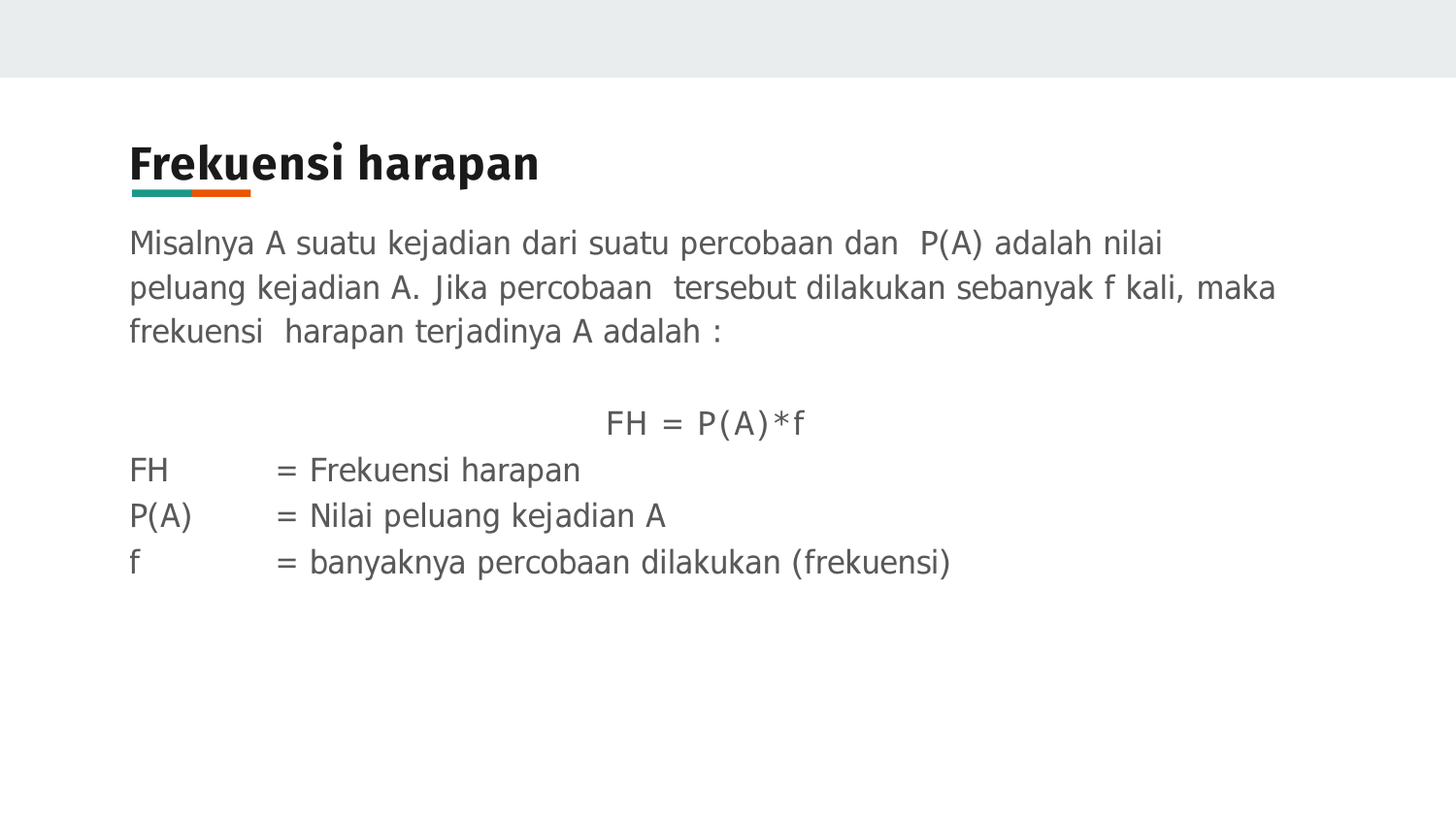

# Frekuensi harapan
Misalnya A suatu kejadian dari suatu percobaan dan  P(A) adalah nilai peluang kejadian A. Jika percobaan  tersebut dilakukan sebanyak f kali, maka frekuensi  harapan terjadinya A adalah :

FH = P(A)*f
FH	= Frekuensi harapan
P(A)	= Nilai peluang kejadian A
f	= banyaknya percobaan dilakukan (frekuensi)